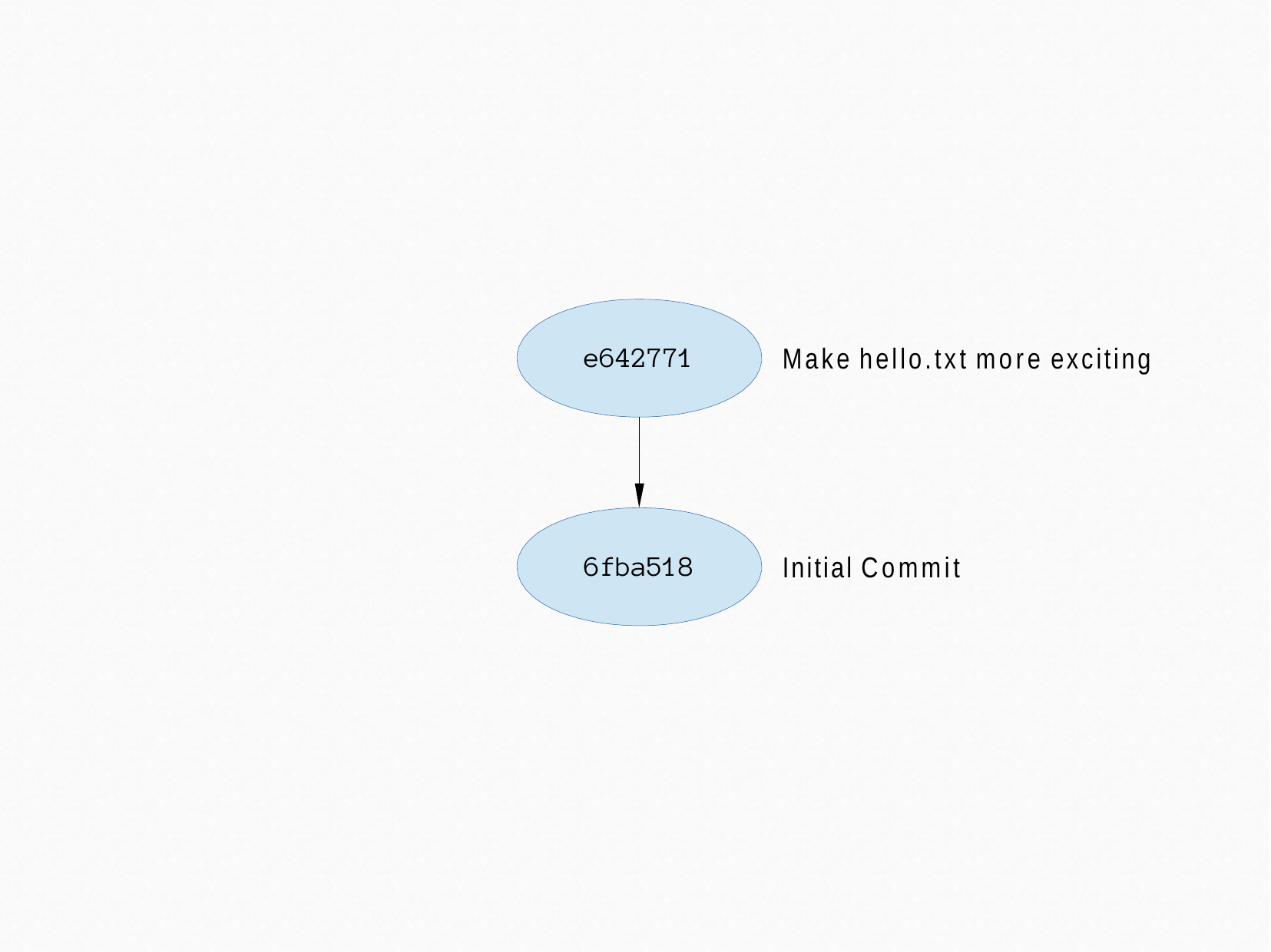

e642771
Make hello.txt more exciting

6fba518
Initial Commit